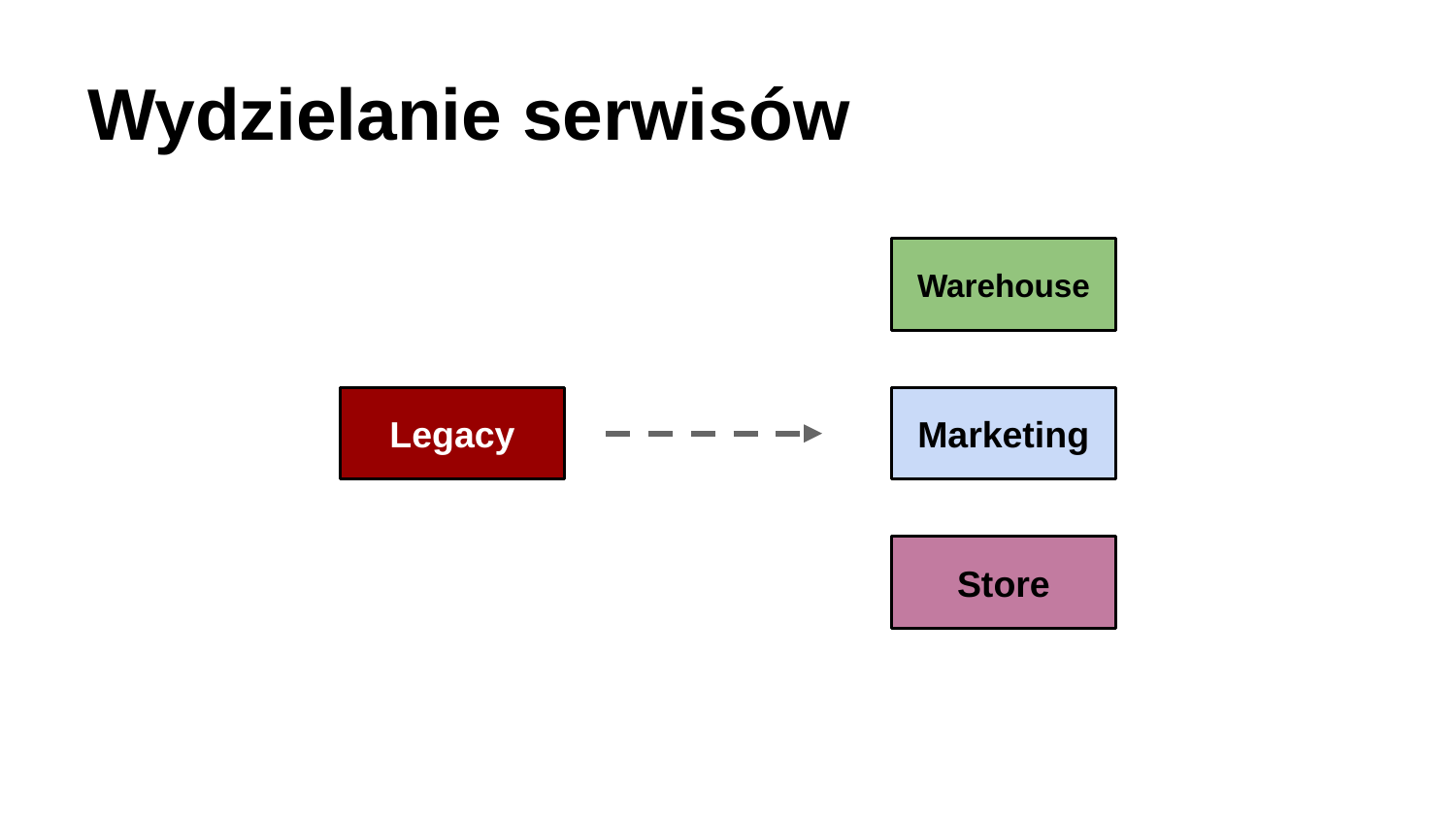

# Wydzielanie serwisów
Warehouse
Legacy
Marketing
Store